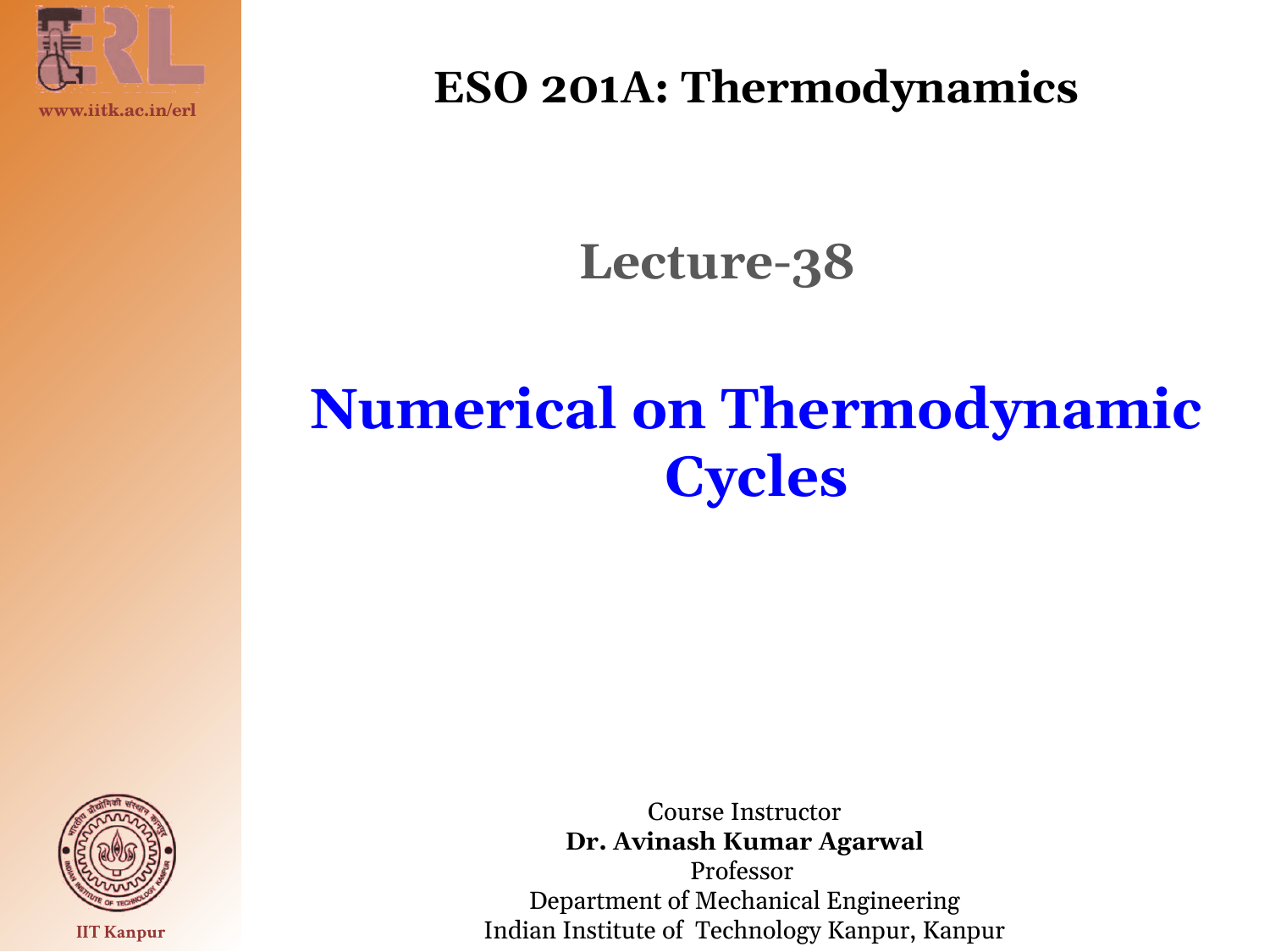

Lecture-38
Numerical on Thermodynamic Cycles
Course Instructor
Dr. Avinash Kumar Agarwal
Professor
Department of Mechanical Engineering
Indian Institute of  Technology Kanpur, Kanpur